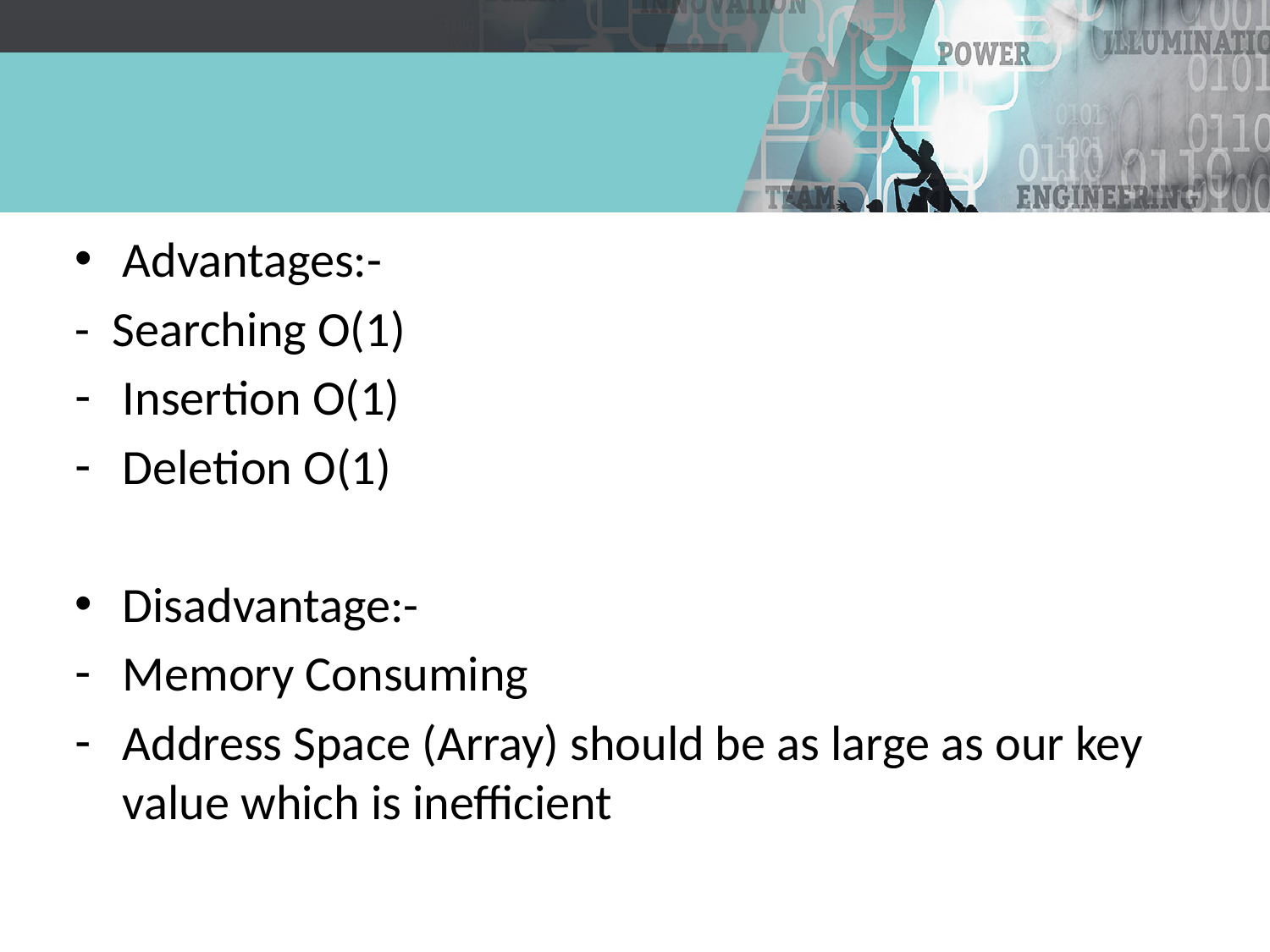

Advantages:-
-  Searching O(1)
Insertion O(1)
Deletion O(1)

Disadvantage:-
Memory Consuming
Address Space (Array) should be as large as our key value which is inefficient